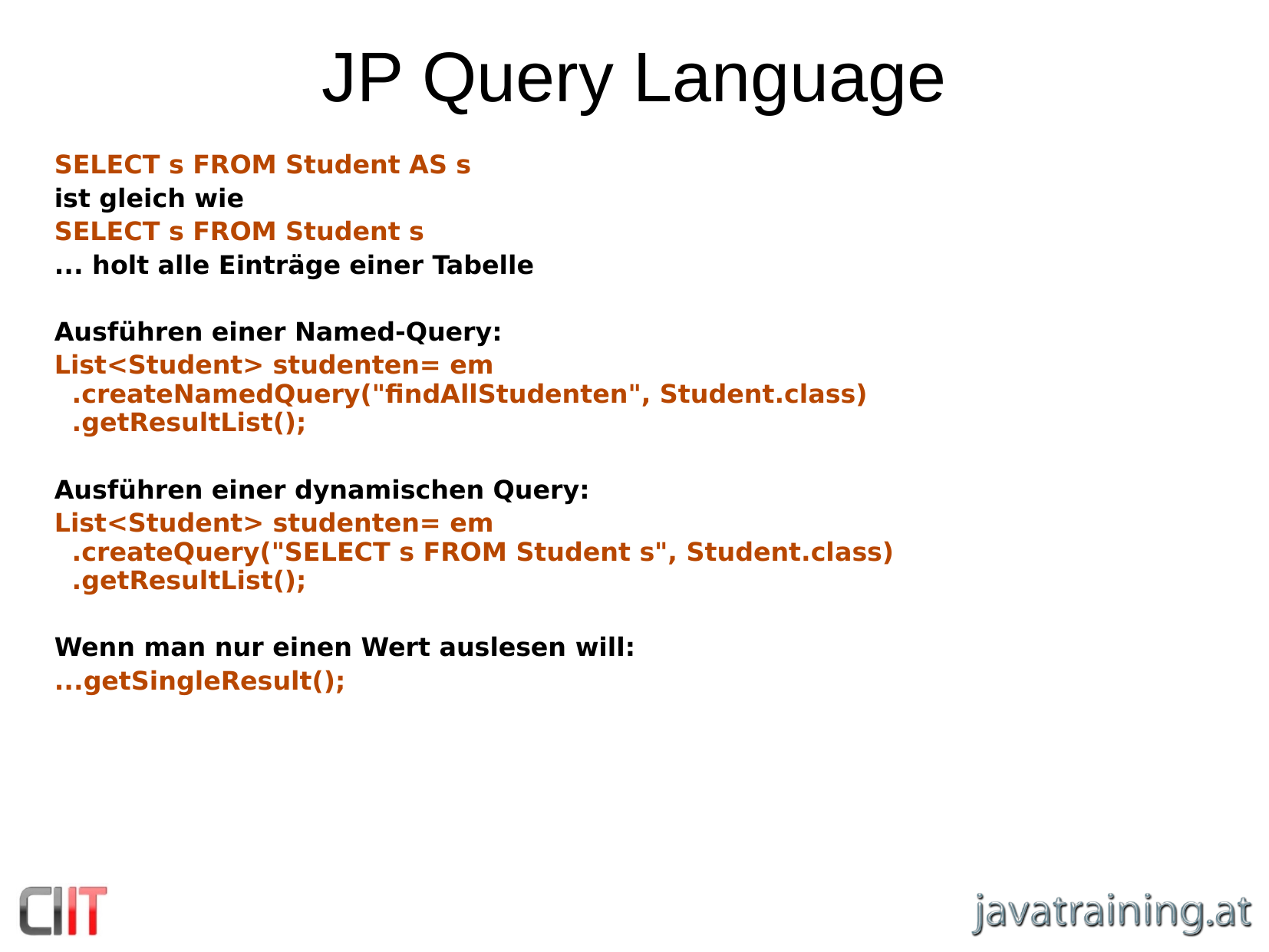

JP Query Language
SELECT s FROM Student AS s
ist gleich wie
SELECT s FROM Student s
... holt alle Einträge einer Tabelle

Ausführen einer Named-Query:
List<Student> studenten= em
  .createNamedQuery("findAllStudenten", Student.class)
  .getResultList();

Ausführen einer dynamischen Query:
List<Student> studenten= em
  .createQuery("SELECT s FROM Student s", Student.class)
  .getResultList();

Wenn man nur einen Wert auslesen will:
...getSingleResult();